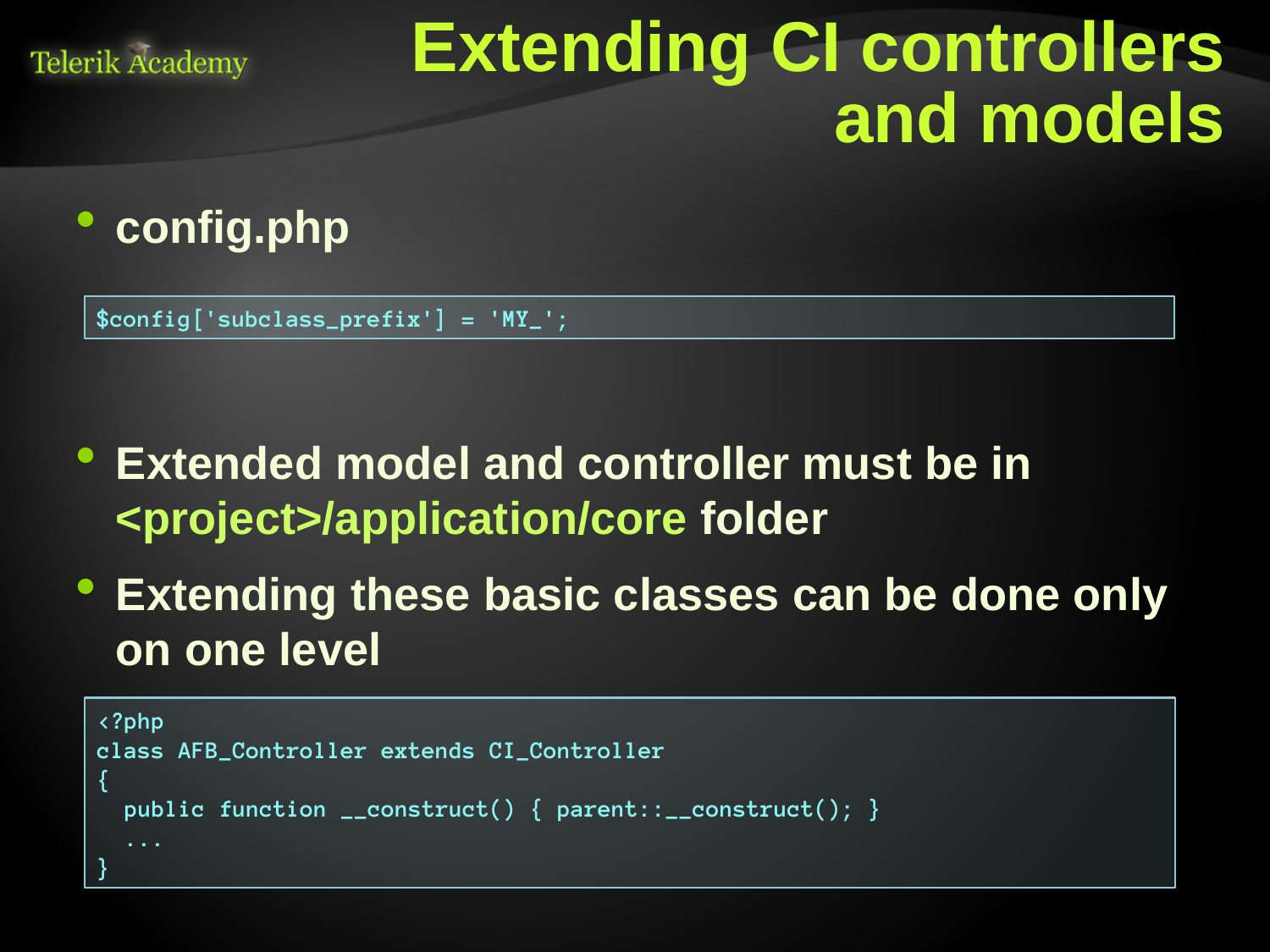

# Extending CI controllers and models
config.php

Extended model and controller must be in  <project>/application/core folder
Extending these basic classes can be done only on one level
$config['subclass_prefix'] = 'MY_';
<?php
class AFB_Controller extends CI_Controller
{
  public function __construct() { parent::__construct(); }
  ...
}